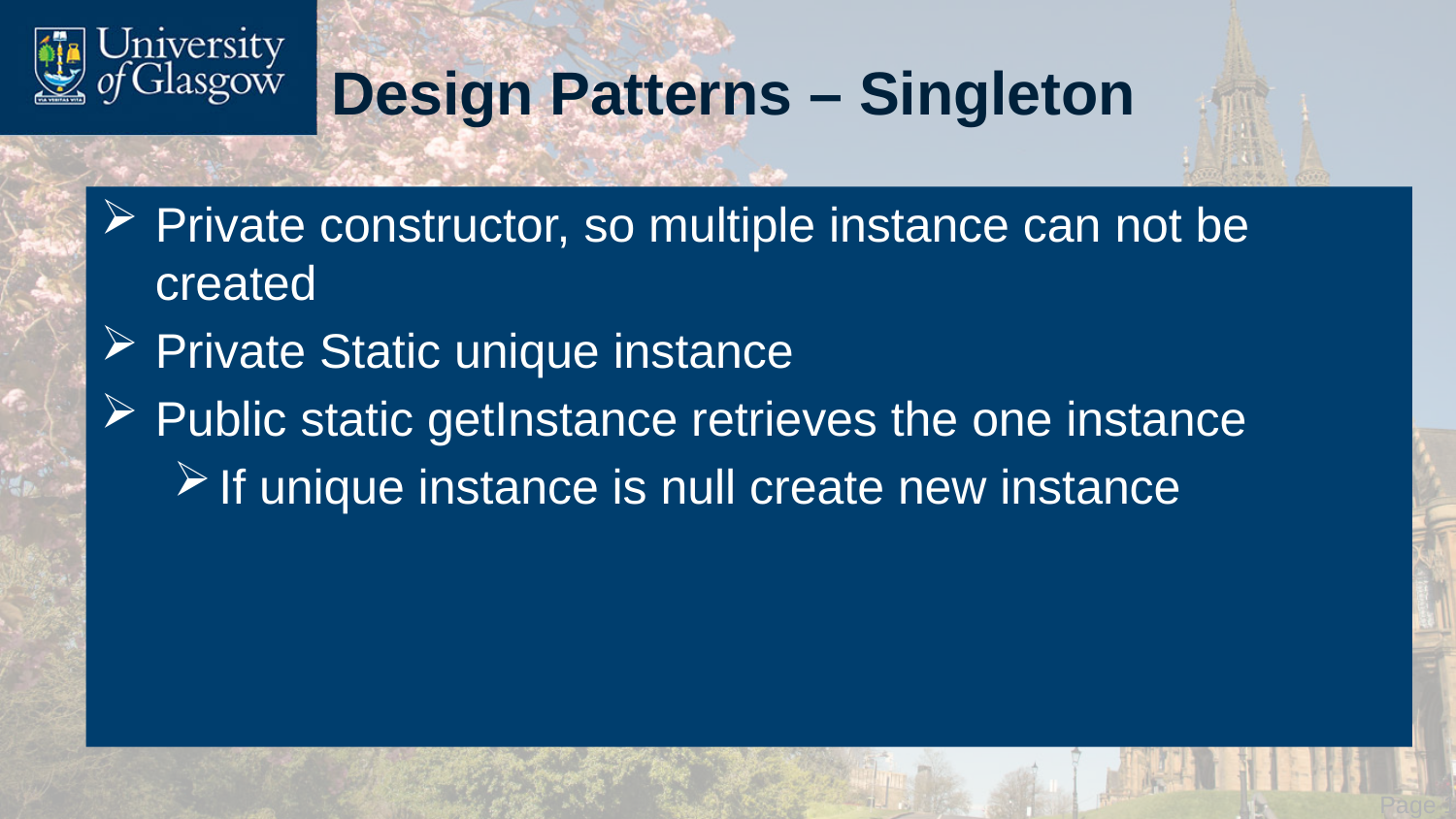

# Design Patterns – Singleton
Private constructor, so multiple instance can not be created
Private Static unique instance
Public static getInstance retrieves the one instance
If unique instance is null create new instance

 Page 11